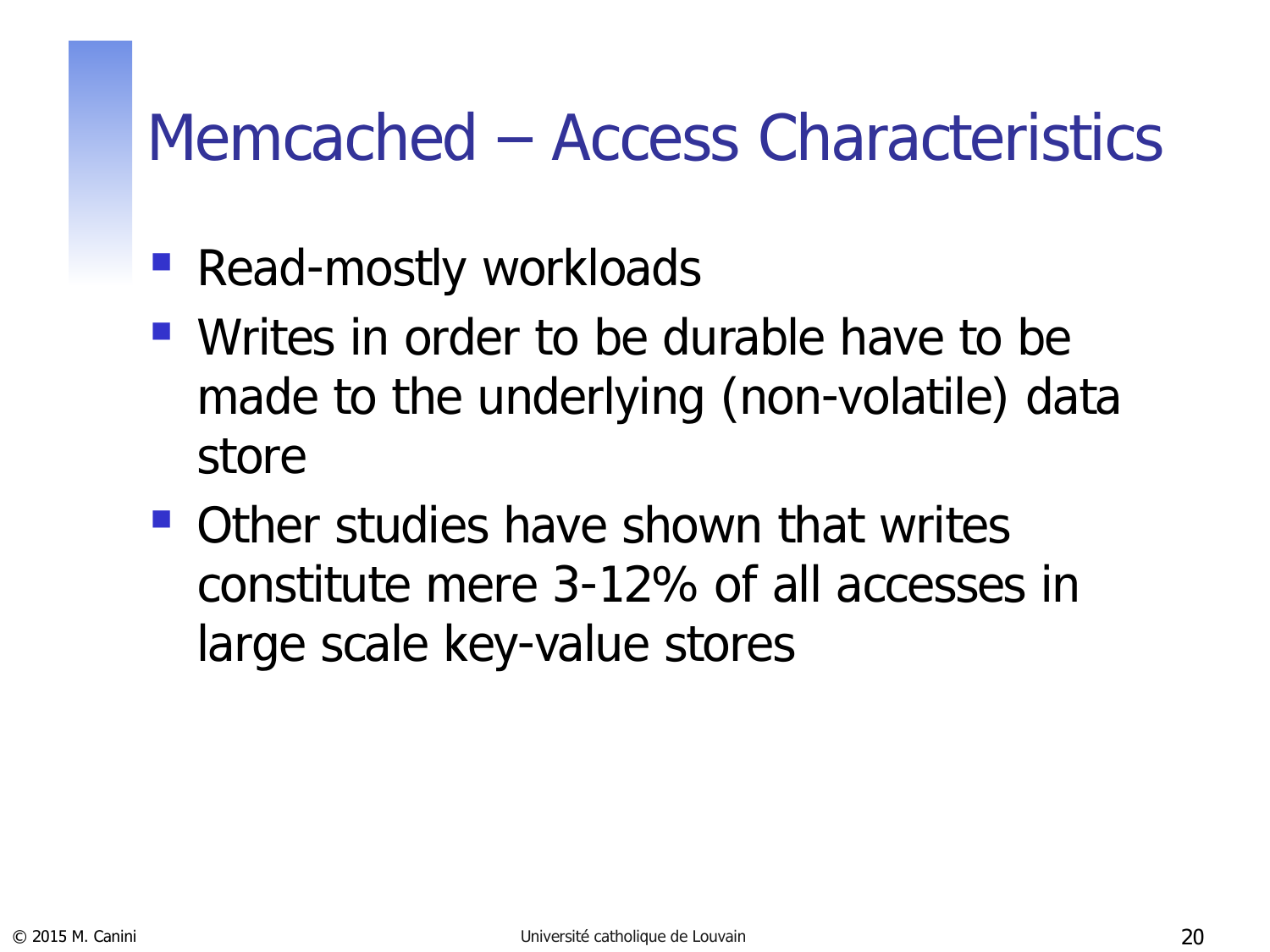

# Memcached – Access Characteristics
Read-mostly workloads
Writes in order to be durable have to be made to the underlying (non-volatile) data store
Other studies have shown that writes constitute mere 3-12% of all accesses in large scale key-value stores
Université catholique de Louvain
20